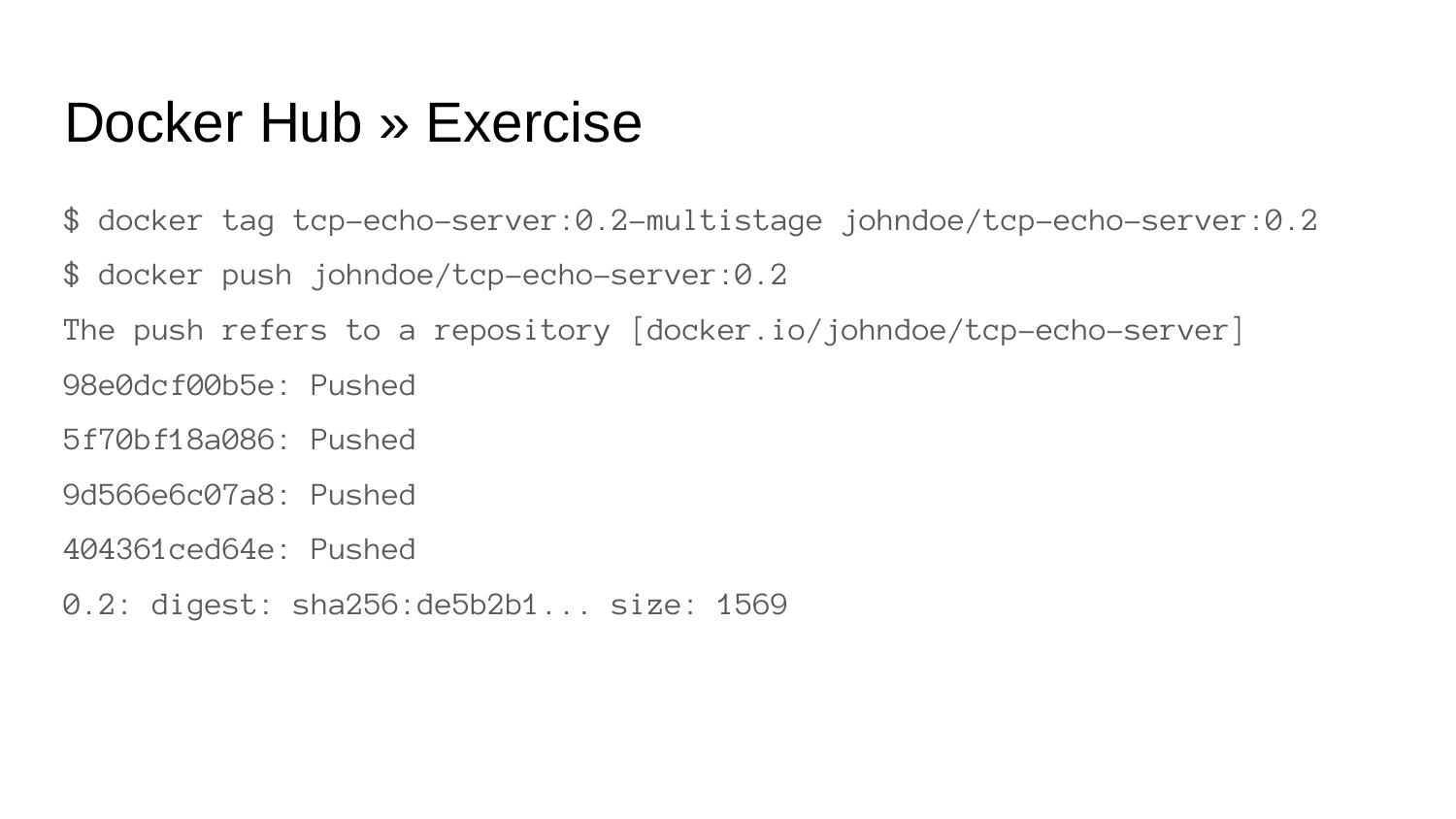

# Docker Hub » Exercise
$ docker tag tcp-echo-server:0.2-multistage johndoe/tcp-echo-server:0.2
$ docker push johndoe/tcp-echo-server:0.2
The push refers to a repository [docker.io/johndoe/tcp-echo-server]
98e0dcf00b5e: Pushed
5f70bf18a086: Pushed
9d566e6c07a8: Pushed
404361ced64e: Pushed
0.2: digest: sha256:de5b2b1... size: 1569